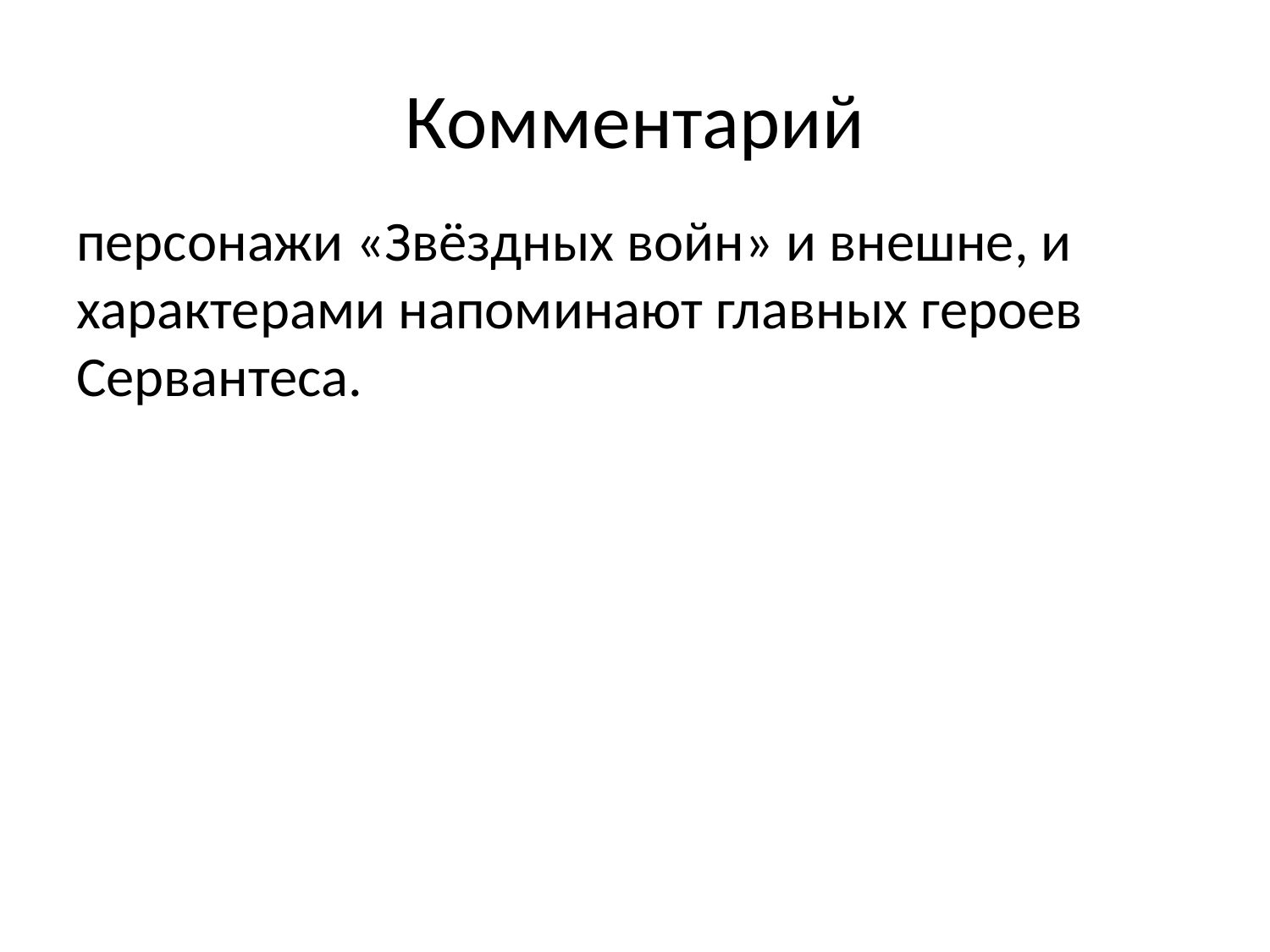

# Комментарий
персонажи «Звёздных войн» и внешне, и характерами напоминают главных героев Сервантеса.